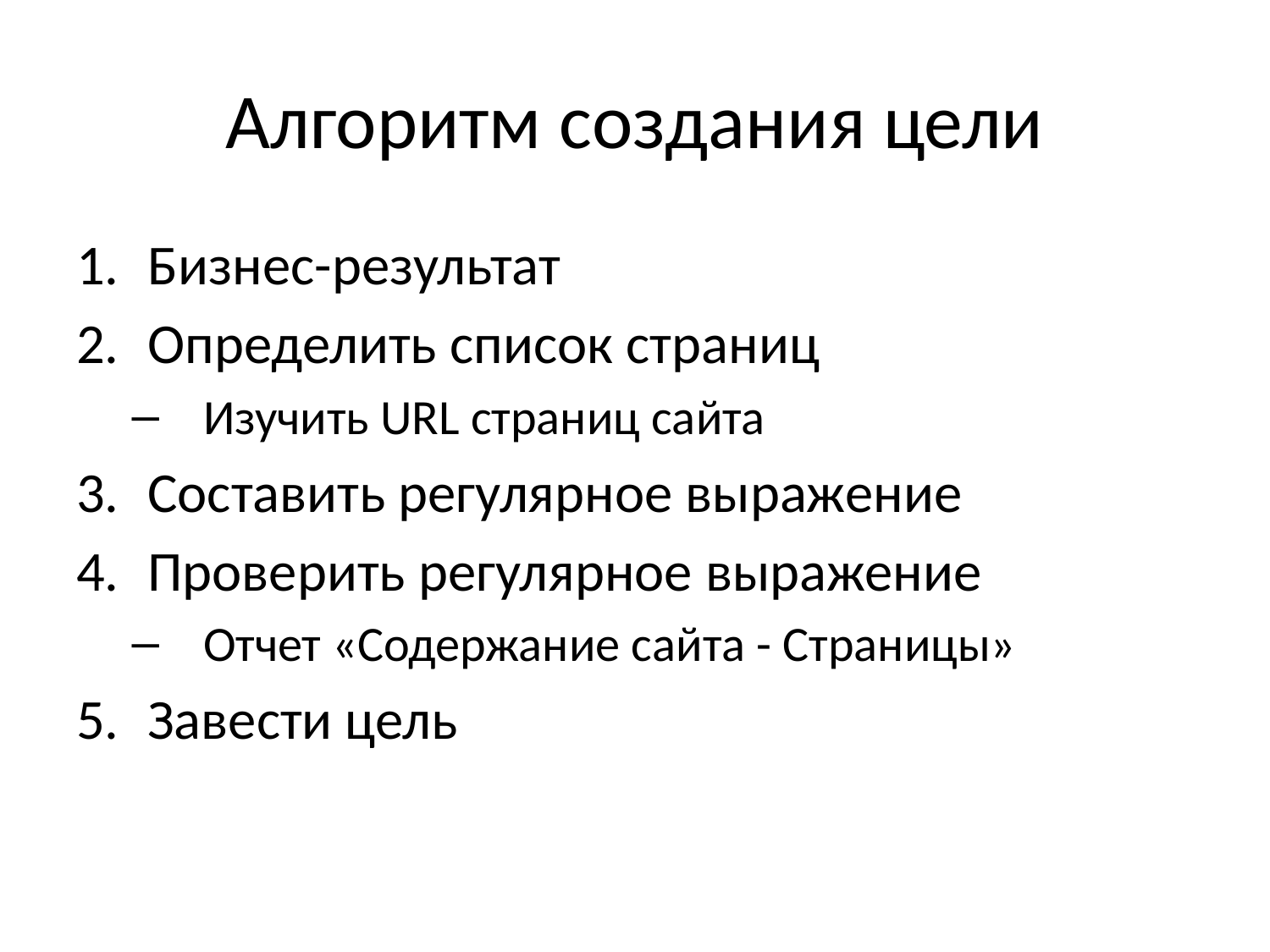

# Алгоритм создания цели
Бизнес-результат
Определить список страниц
Изучить URL страниц сайта
Составить регулярное выражение
Проверить регулярное выражение
Отчет «Содержание сайта - Страницы»
Завести цель